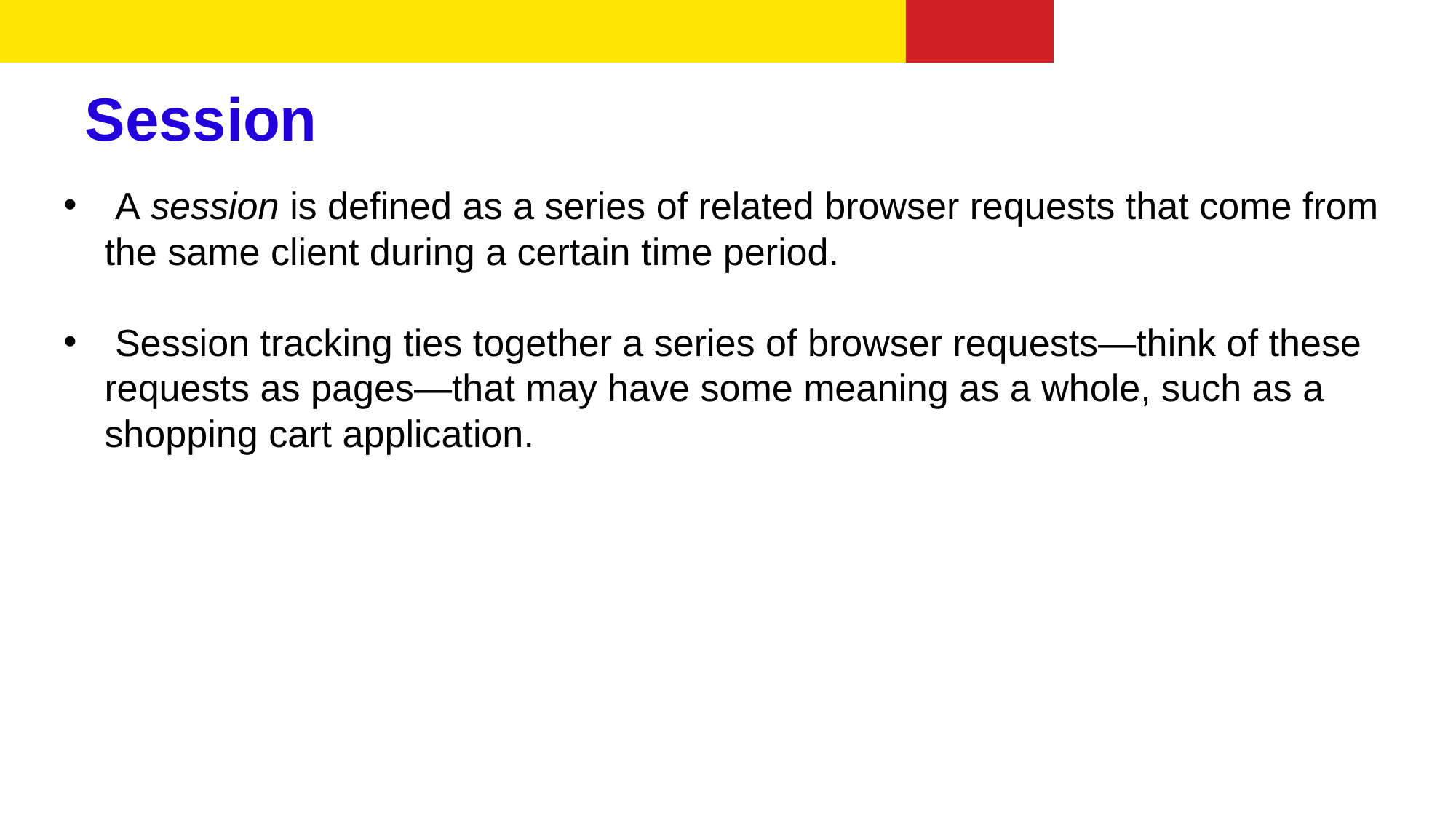

# Session
 A session is defined as a series of related browser requests that come from the same client during a certain time period.

 Session tracking ties together a series of browser requests—think of these requests as pages—that may have some meaning as a whole, such as a shopping cart application.